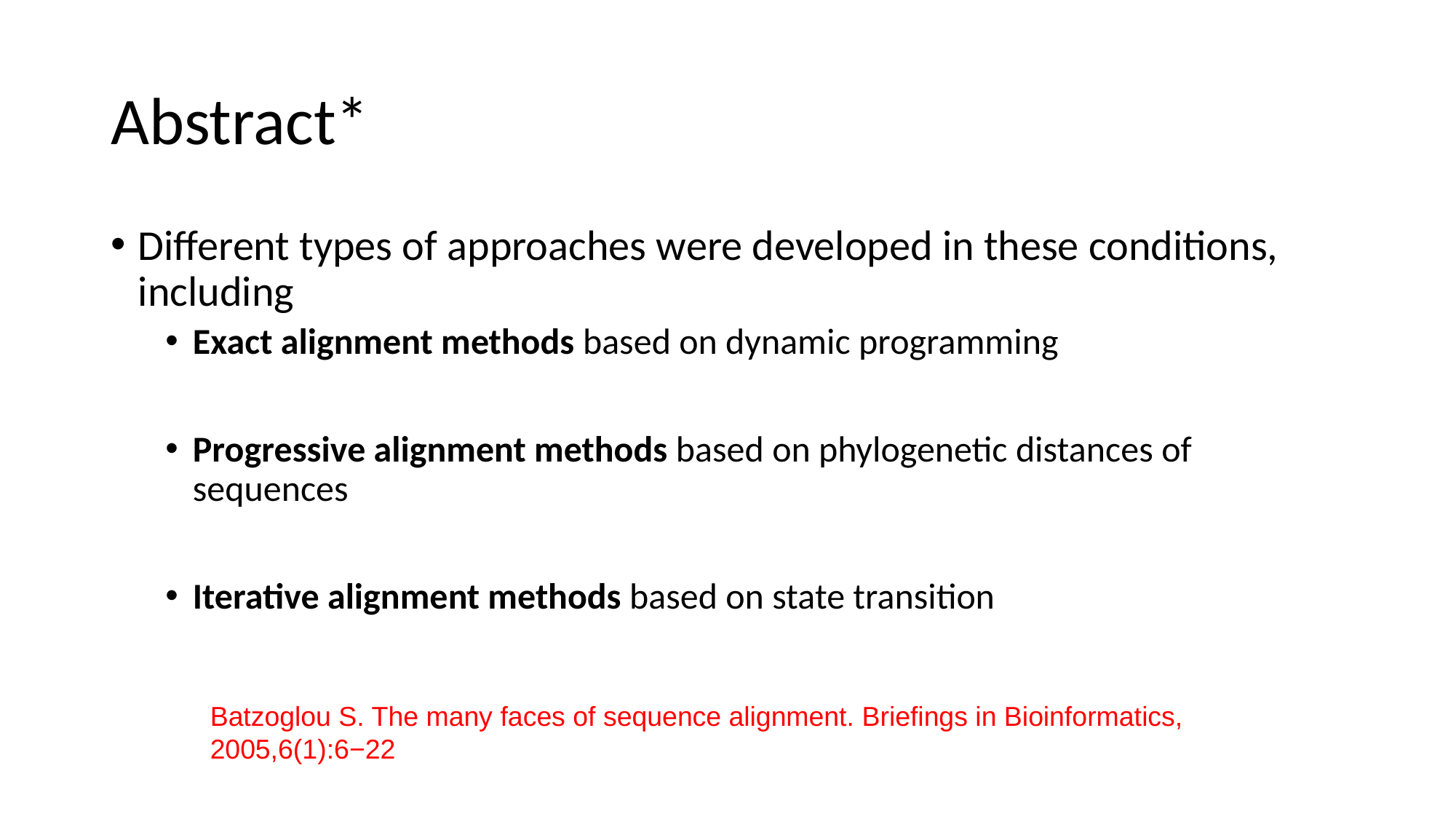

# Abstract*
Different types of approaches were developed in these conditions,  including
Exact alignment methods based on dynamic programming

Progressive alignment methods based on phylogenetic distances of sequences

Iterative alignment methods based on state transition
Batzoglou S. The many faces of sequence alignment. Briefings in Bioinformatics, 2005,6(1):6−22